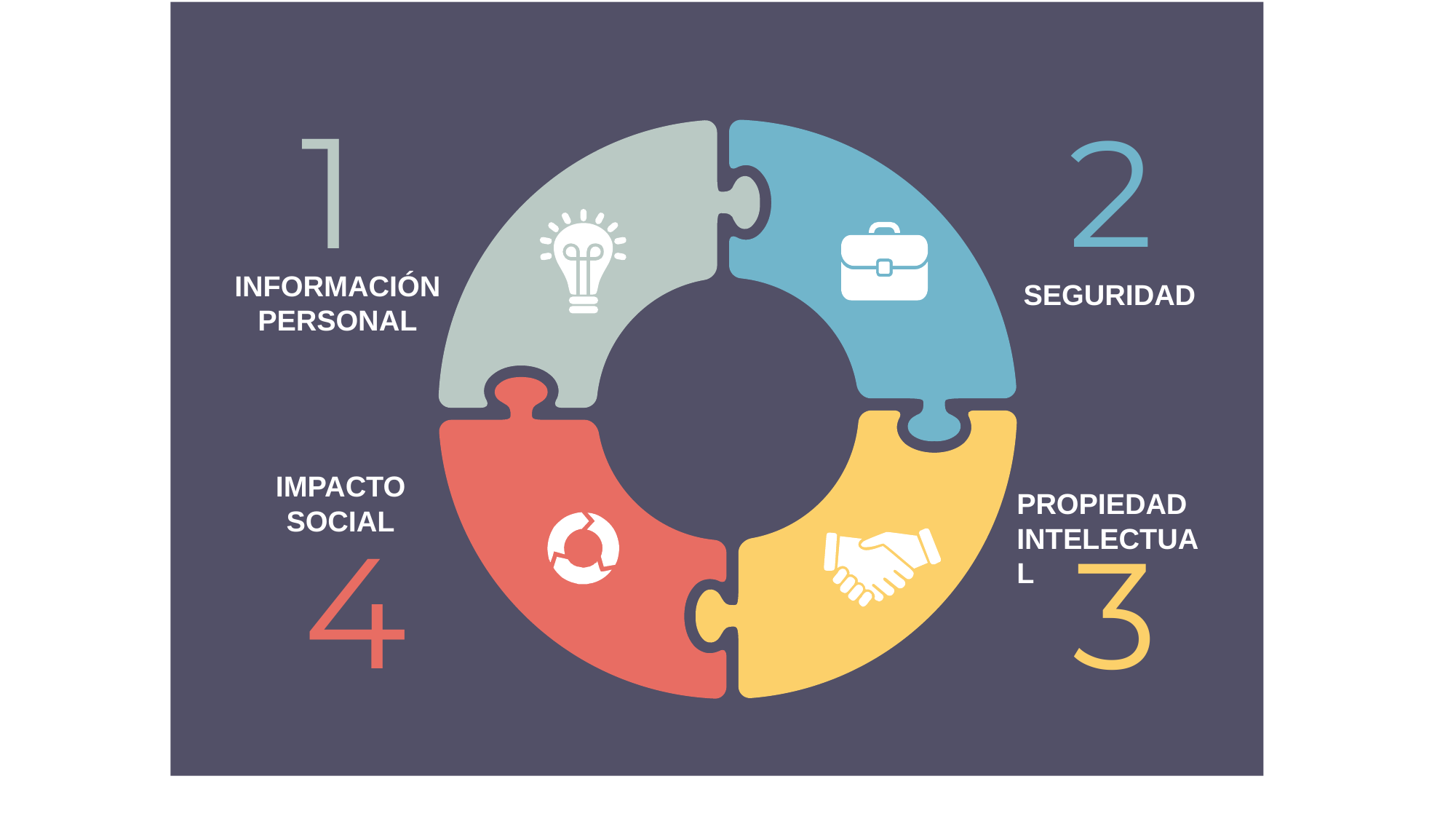

1
2

INFORMACIÓN PERSONAL
SEGURIDAD

IMPACTO SOCIAL
PROPIEDAD INTELECTUAL
4

3